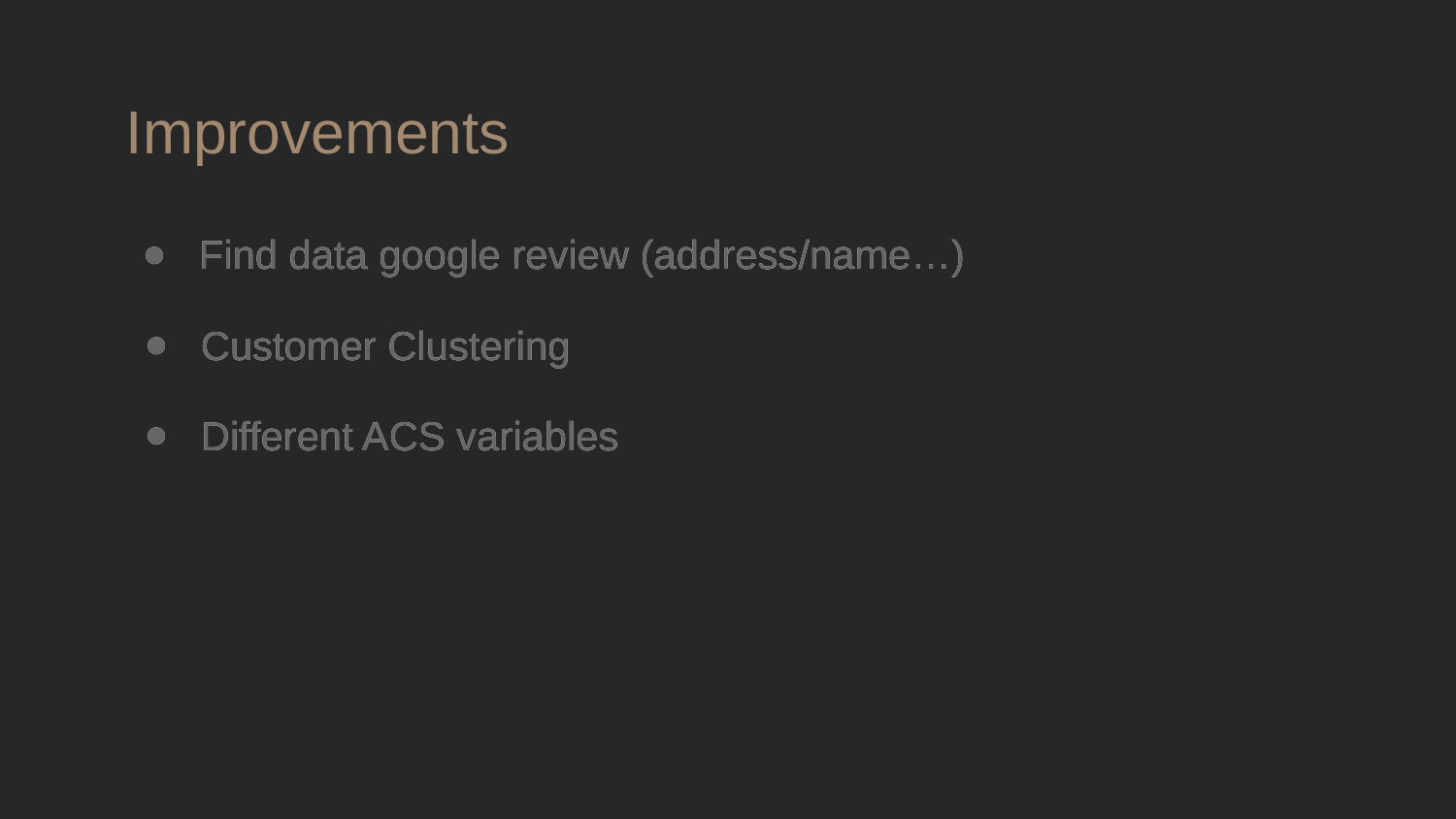

Improvements
Find data google review (address/name…)
Find data google review (address/name…)
Customer Clustering
Customer Clustering
Different ACS variables
Different ACS variables